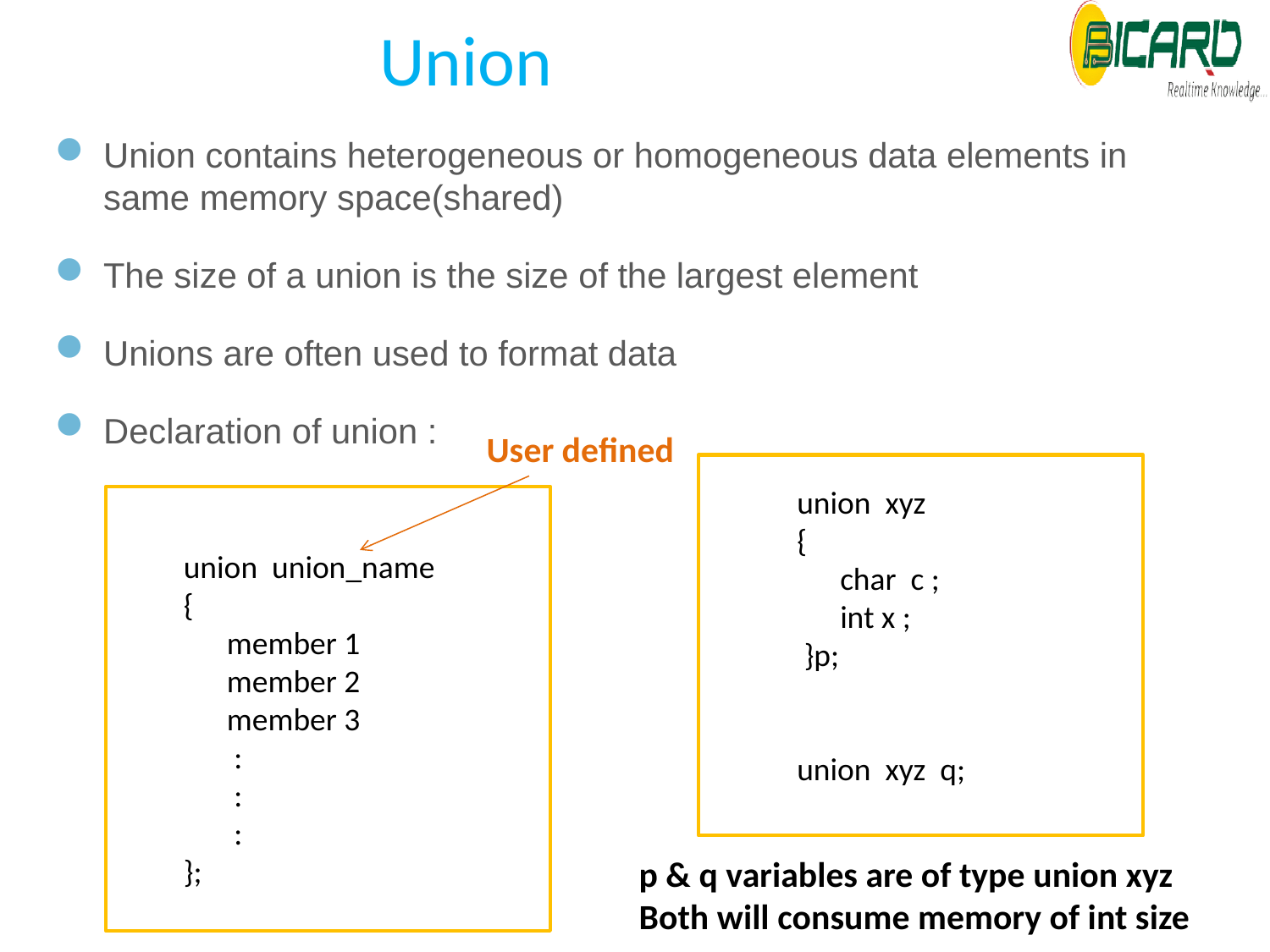

Union
Union contains heterogeneous or homogeneous data elements in same memory space(shared)
The size of a union is the size of the largest element
Unions are often used to format data
Declaration of union :
User defined

union  xyz
{
      char  c ;
      int x ;
 }p;

union  xyz  q;

union  union_name
{
      member 1
      member 2
      member 3
       :
       :
       :
};
p & q variables are of type union xyz
Both will consume memory of int size